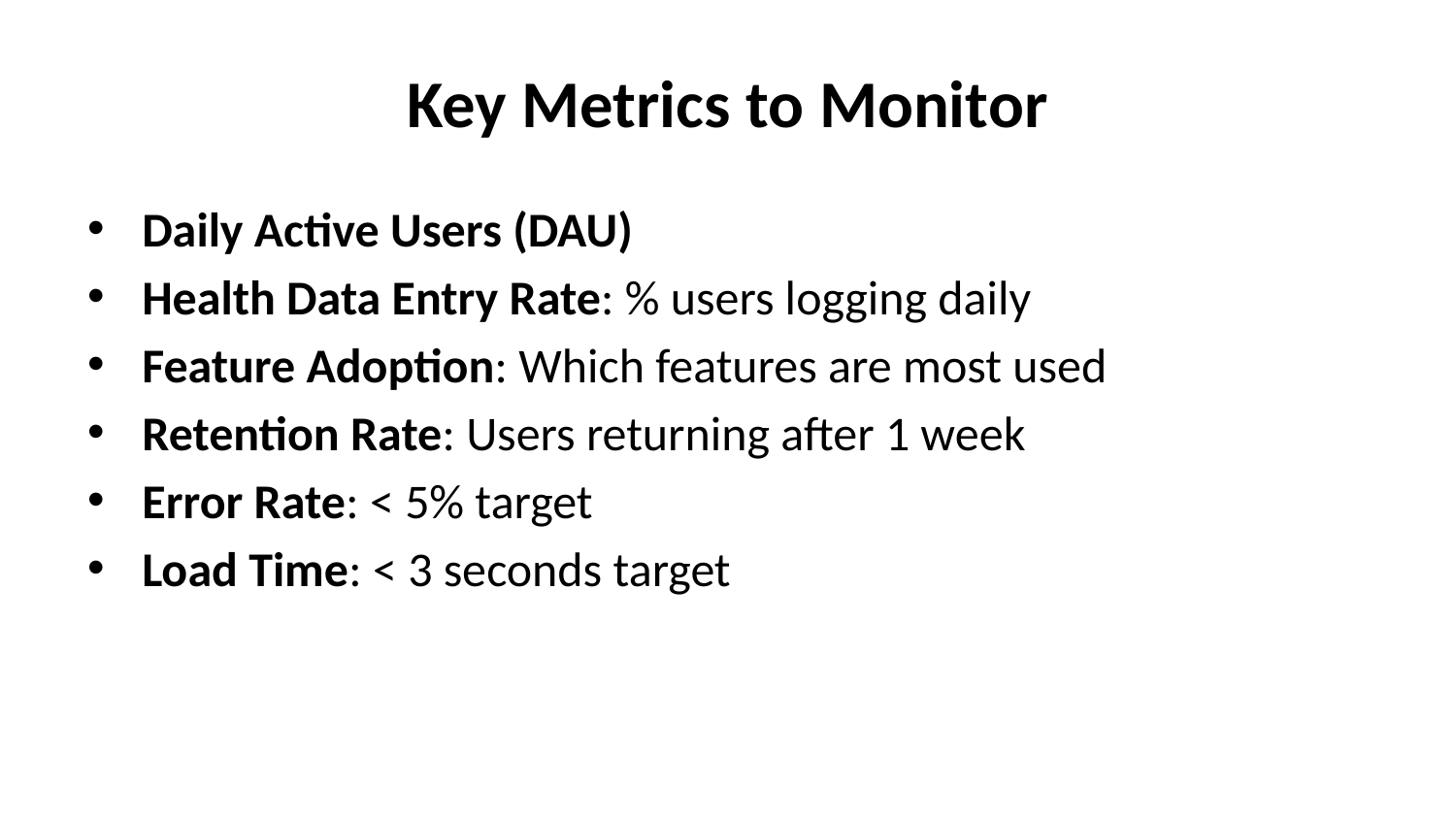

# Key Metrics to Monitor
Daily Active Users (DAU)
Health Data Entry Rate: % users logging daily
Feature Adoption: Which features are most used
Retention Rate: Users returning after 1 week
Error Rate: < 5% target
Load Time: < 3 seconds target